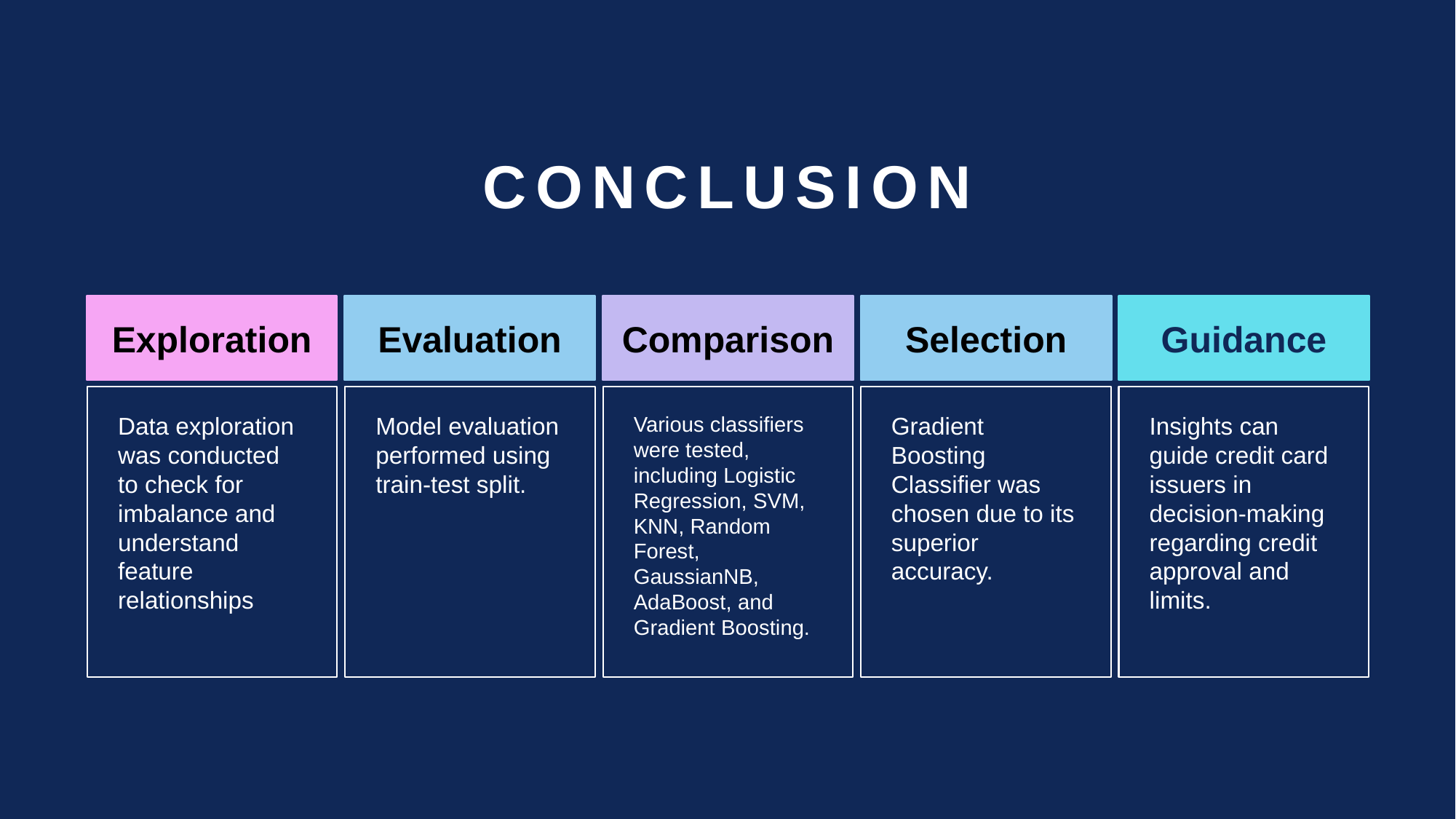

# Conclusion
Exploration
Evaluation
Comparison
Selection
Guidance
Data exploration was conducted to check for imbalance and understand feature relationships
Model evaluation performed using train-test split.
Various classifiers were tested, including Logistic Regression, SVM, KNN, Random Forest, GaussianNB, AdaBoost, and Gradient Boosting.
Gradient Boosting Classifier was chosen due to its superior accuracy.
Insights can guide credit card issuers in decision-making regarding credit approval and limits.